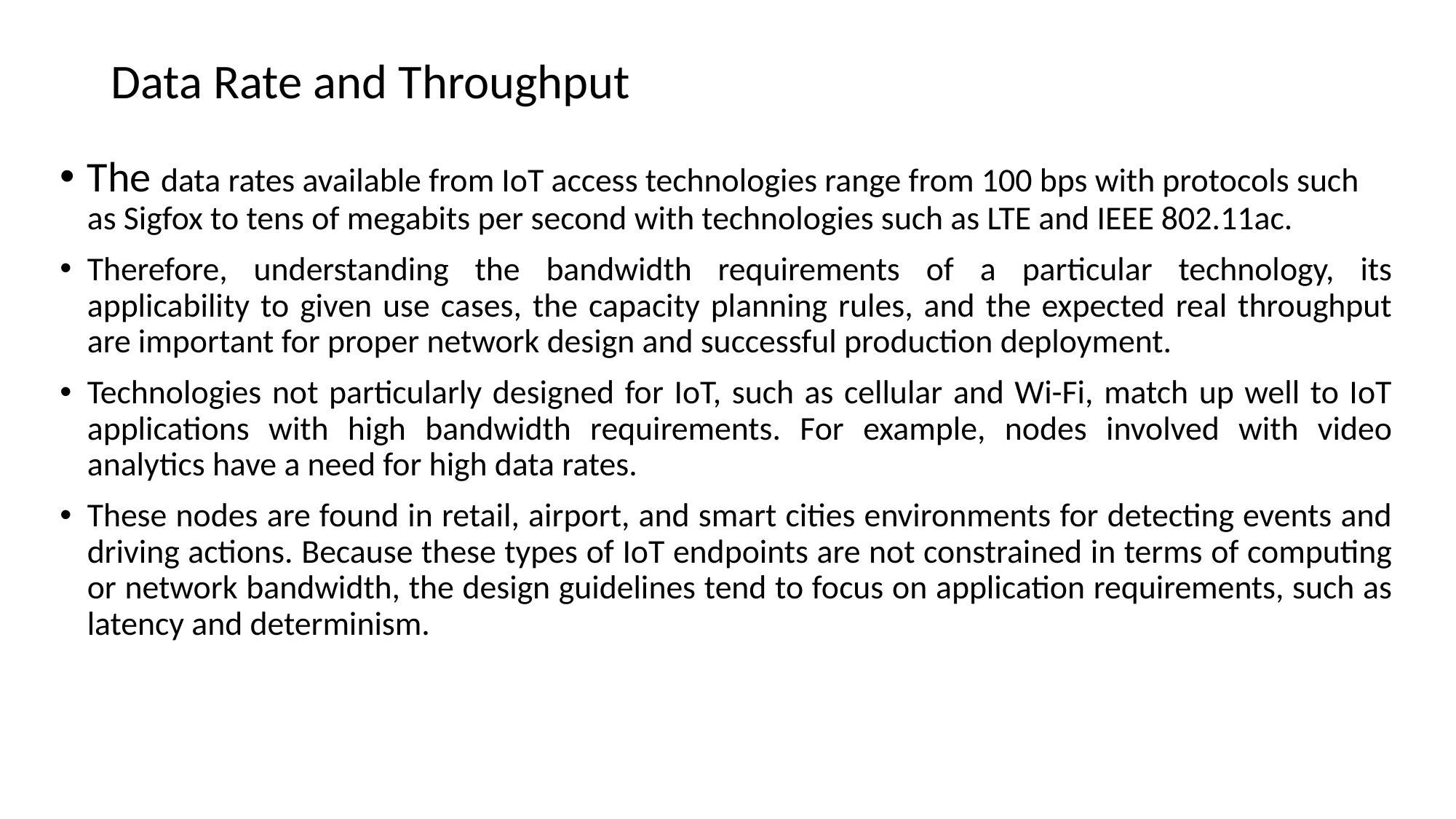

# Data Rate and Throughput
The data rates available from IoT access technologies range from 100 bps with protocols such as Sigfox to tens of megabits per second with technologies such as LTE and IEEE 802.11ac.
Therefore, understanding the bandwidth requirements of a particular technology, its applicability to given use cases, the capacity planning rules, and the expected real throughput are important for proper network design and successful production deployment.
Technologies not particularly designed for IoT, such as cellular and Wi-Fi, match up well to IoT applications with high bandwidth requirements. For example, nodes involved with video analytics have a need for high data rates.
These nodes are found in retail, airport, and smart cities environments for detecting events and driving actions. Because these types of IoT endpoints are not constrained in terms of computing or network bandwidth, the design guidelines tend to focus on application requirements, such as latency and determinism.